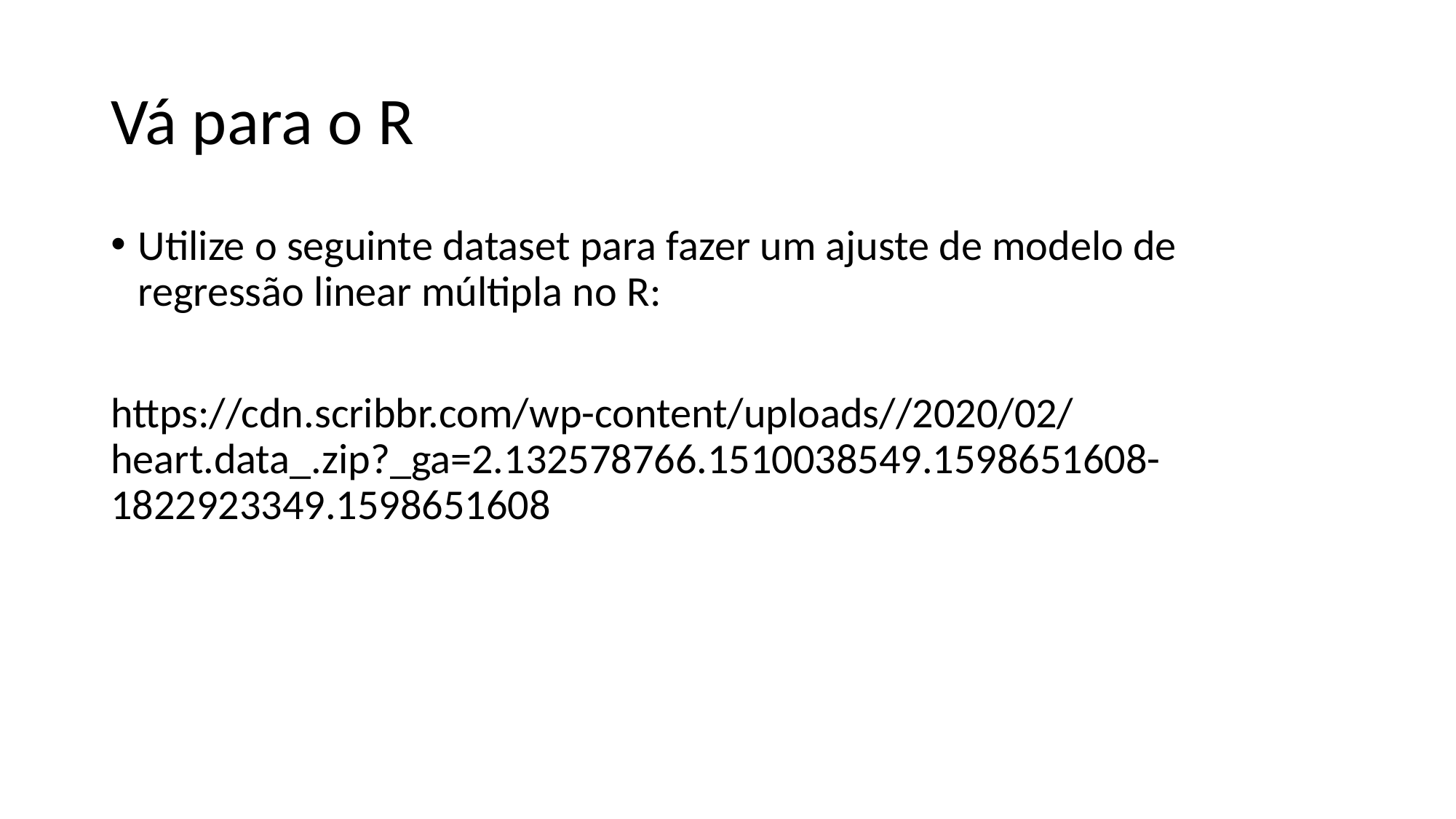

# Vá para o R
Utilize o seguinte dataset para fazer um ajuste de modelo de regressão linear múltipla no R:

https://cdn.scribbr.com/wp-content/uploads//2020/02/heart.data_.zip?_ga=2.132578766.1510038549.1598651608-1822923349.1598651608